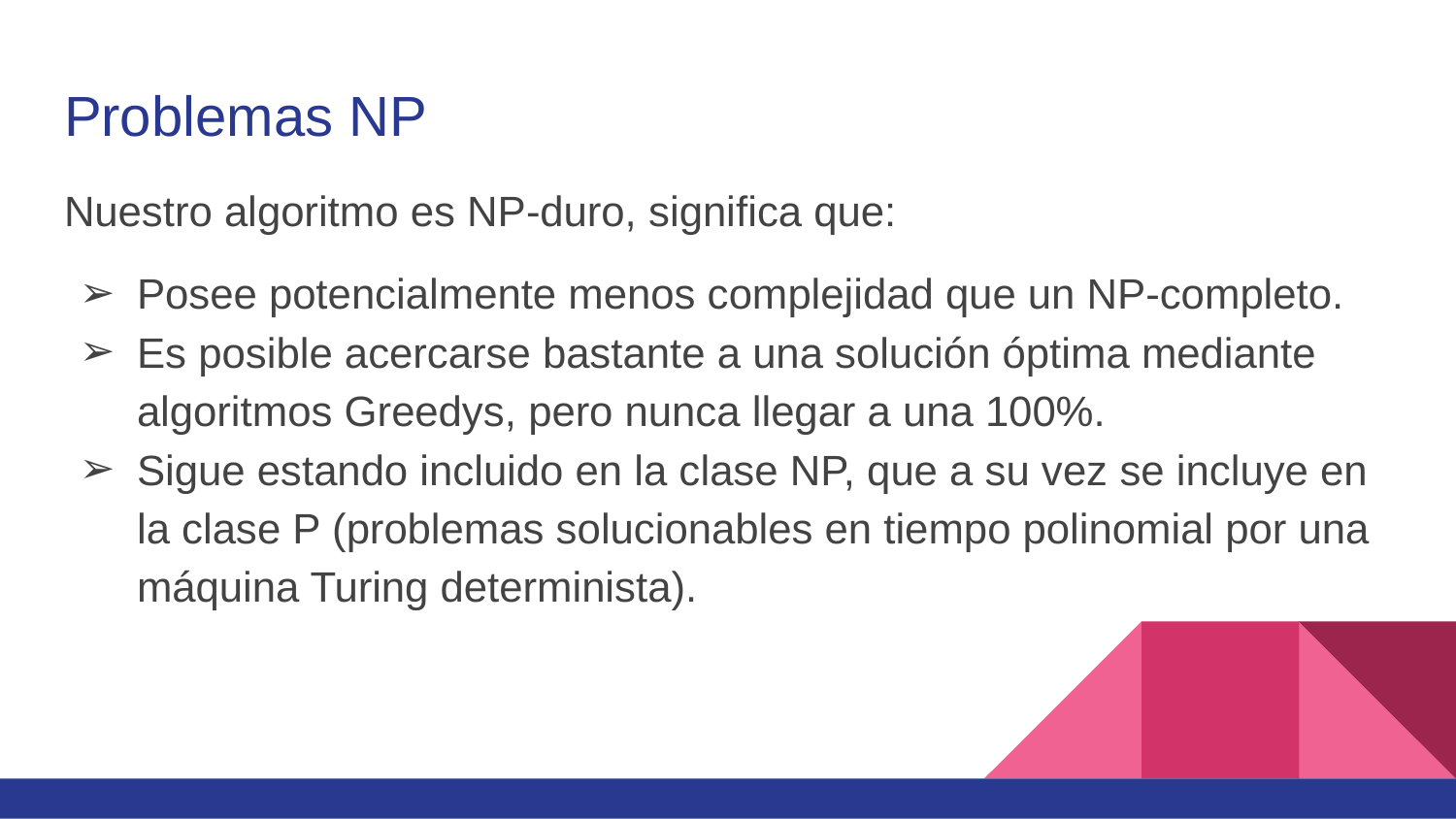

# Problemas NP
Nuestro algoritmo es NP-duro, significa que:
Posee potencialmente menos complejidad que un NP-completo.
Es posible acercarse bastante a una solución óptima mediante algoritmos Greedys, pero nunca llegar a una 100%.
Sigue estando incluido en la clase NP, que a su vez se incluye en la clase P (problemas solucionables en tiempo polinomial por una máquina Turing determinista).